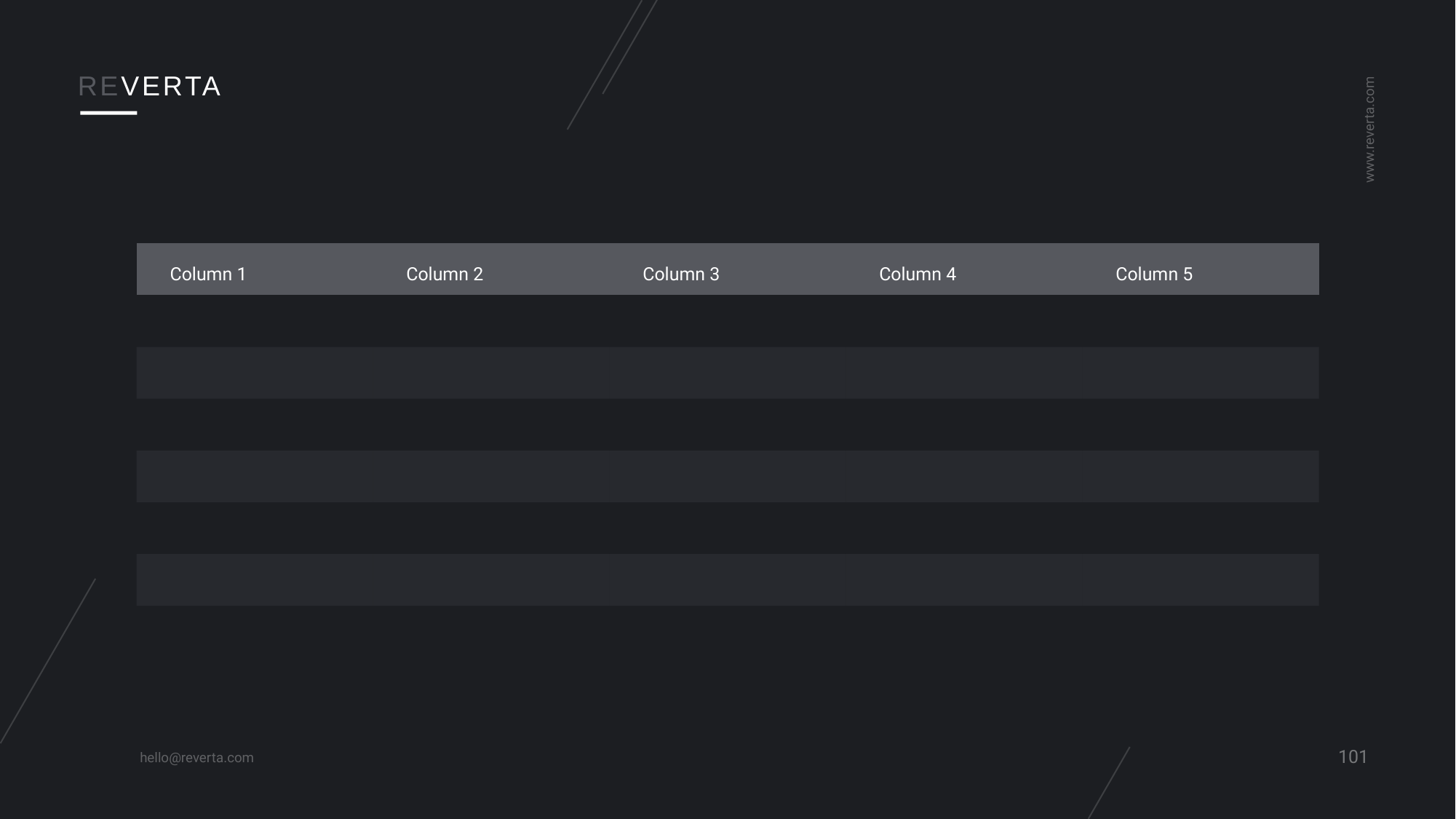

REVERTA

www.reverta.com
| Column 1 | Column 2 | Column 3 | Column 4 | Column 5 |
| --- | --- | --- | --- | --- |
|  |  |  |  |  |
|  |  |  |  |  |
|  |  |  |  |  |
|  |  |  |  |  |
|  |  |  |  |  |
|  |  |  |  |  |

101
hello@reverta.com